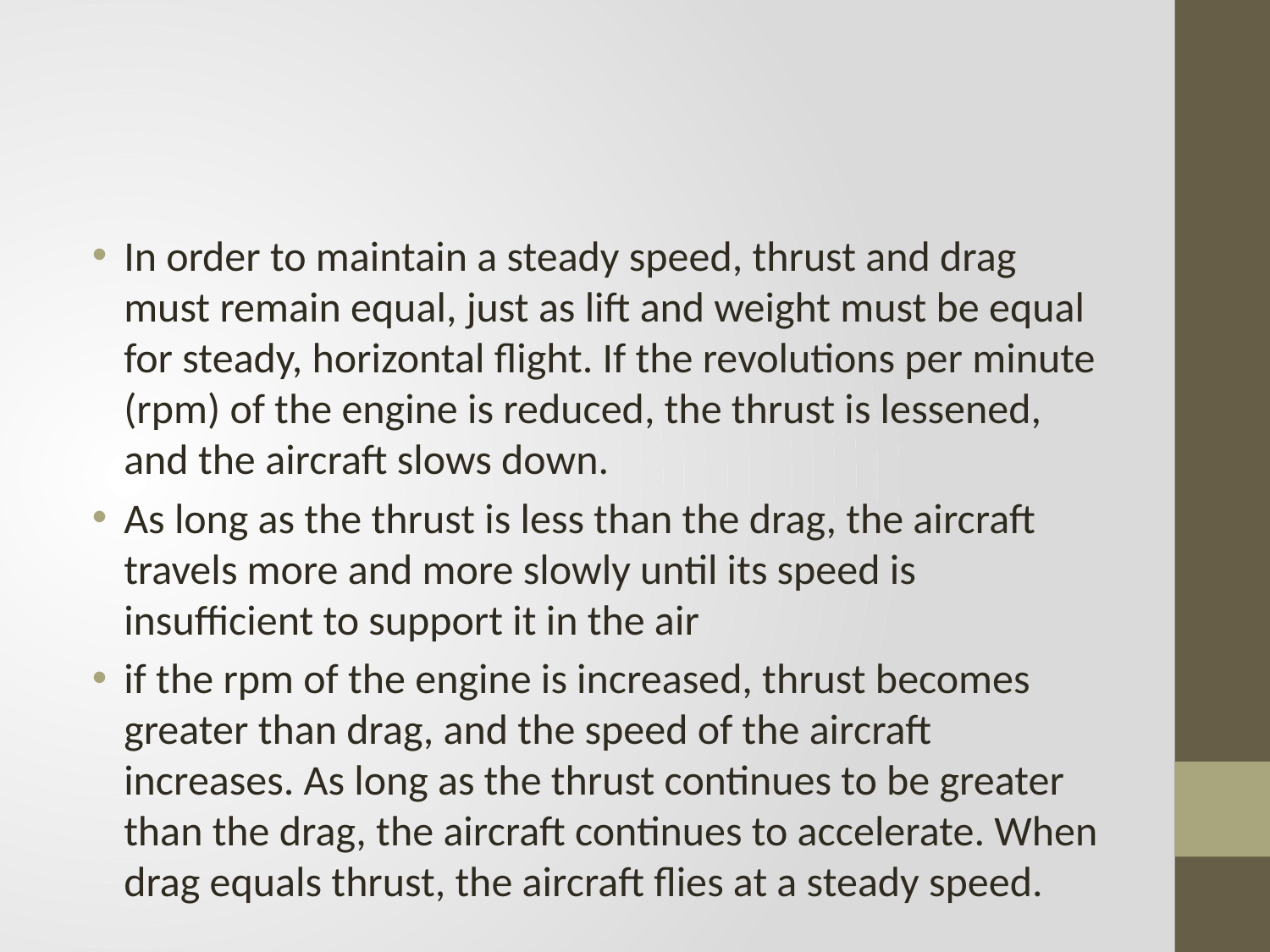

#
In order to maintain a steady speed, thrust and drag must remain equal, just as lift and weight must be equal for steady, horizontal flight. If the revolutions per minute (rpm) of the engine is reduced, the thrust is lessened, and the aircraft slows down.
As long as the thrust is less than the drag, the aircraft travels more and more slowly until its speed is insufficient to support it in the air
if the rpm of the engine is increased, thrust becomes greater than drag, and the speed of the aircraft increases. As long as the thrust continues to be greater than the drag, the aircraft continues to accelerate. When drag equals thrust, the aircraft flies at a steady speed.